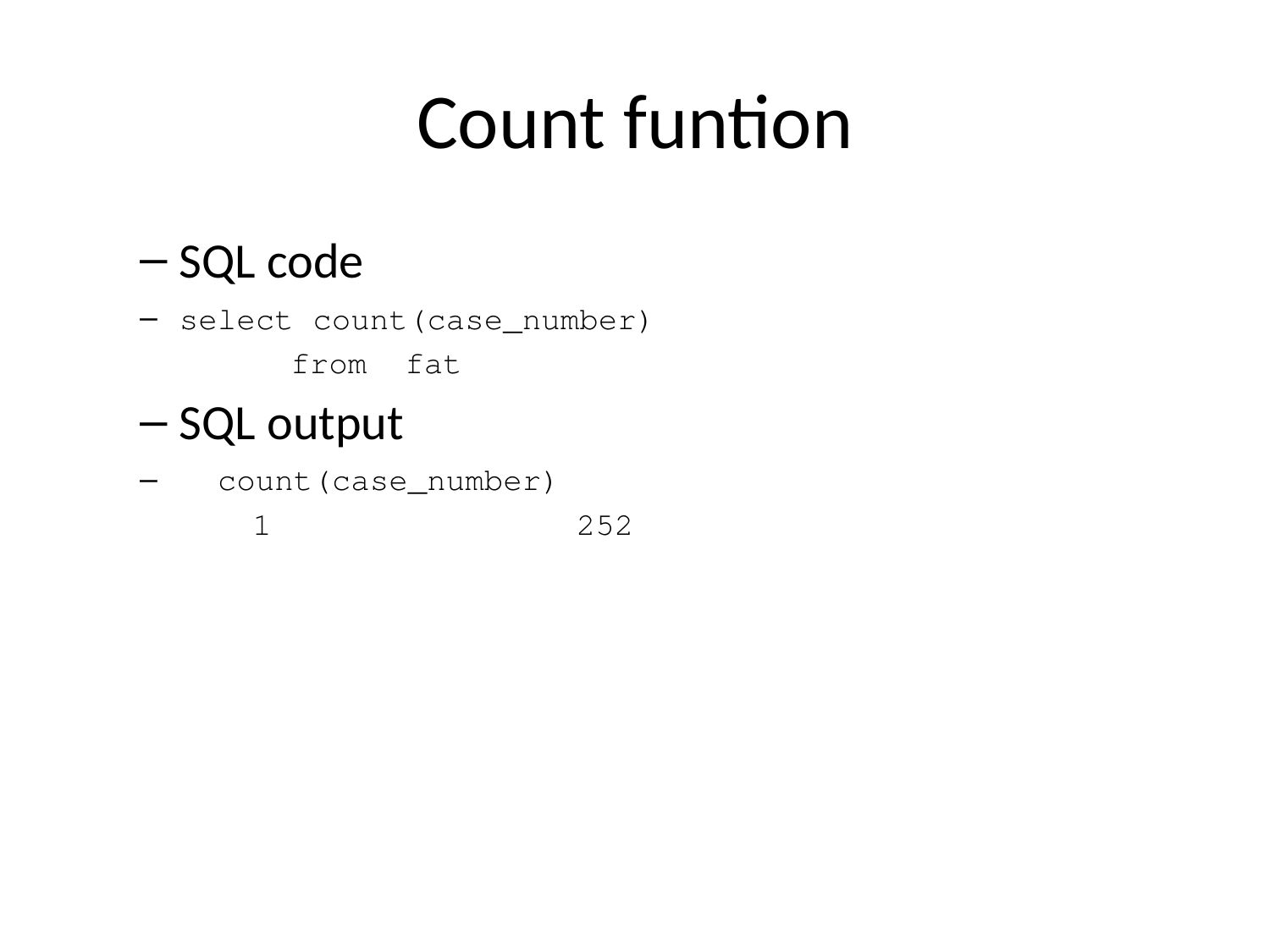

# Count funtion
SQL code
select count(case_number)
  from  fat
SQL output
  count(case_number)
1                252